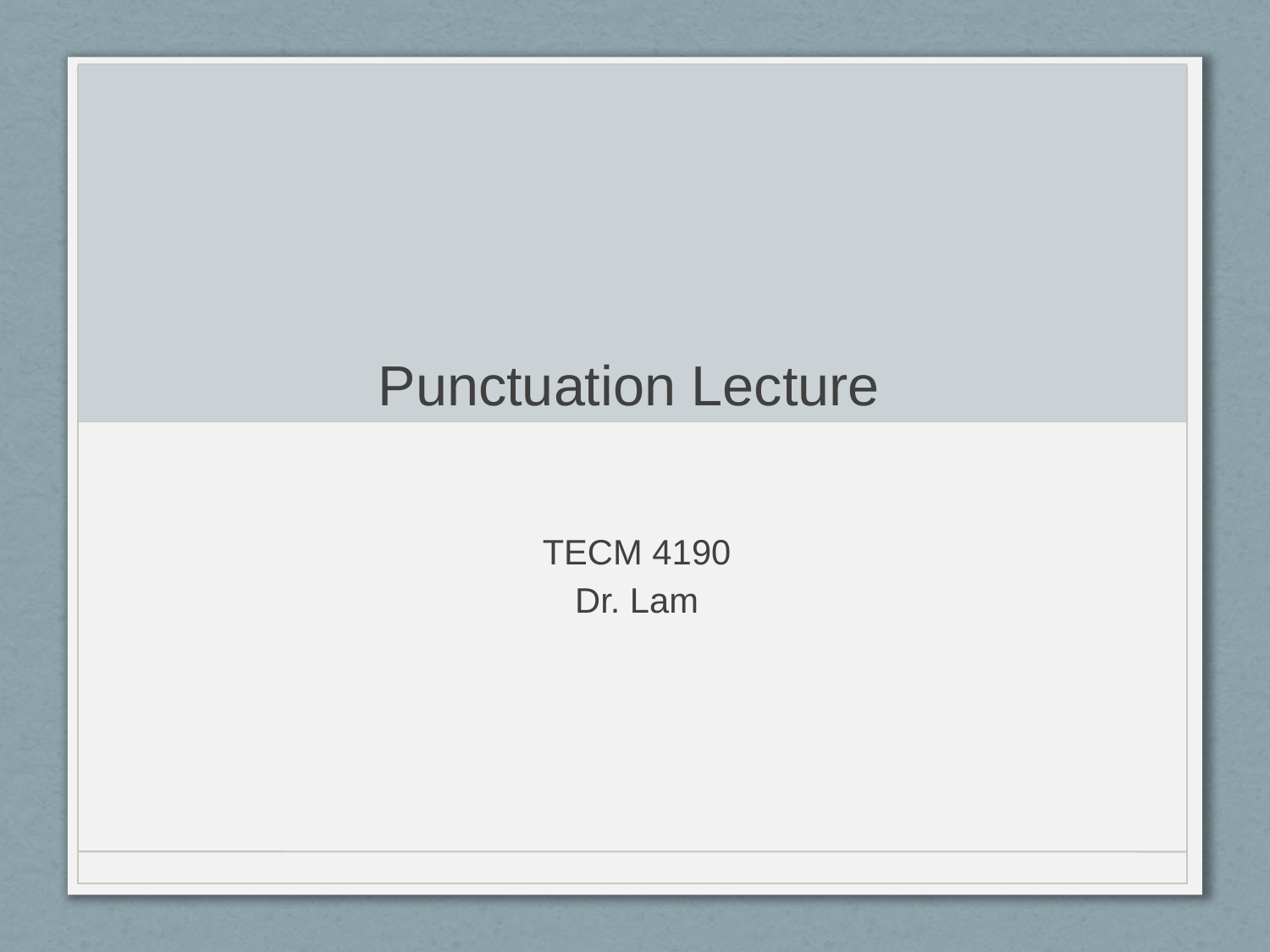

# Punctuation Lecture

TECM 4190
Dr. Lam